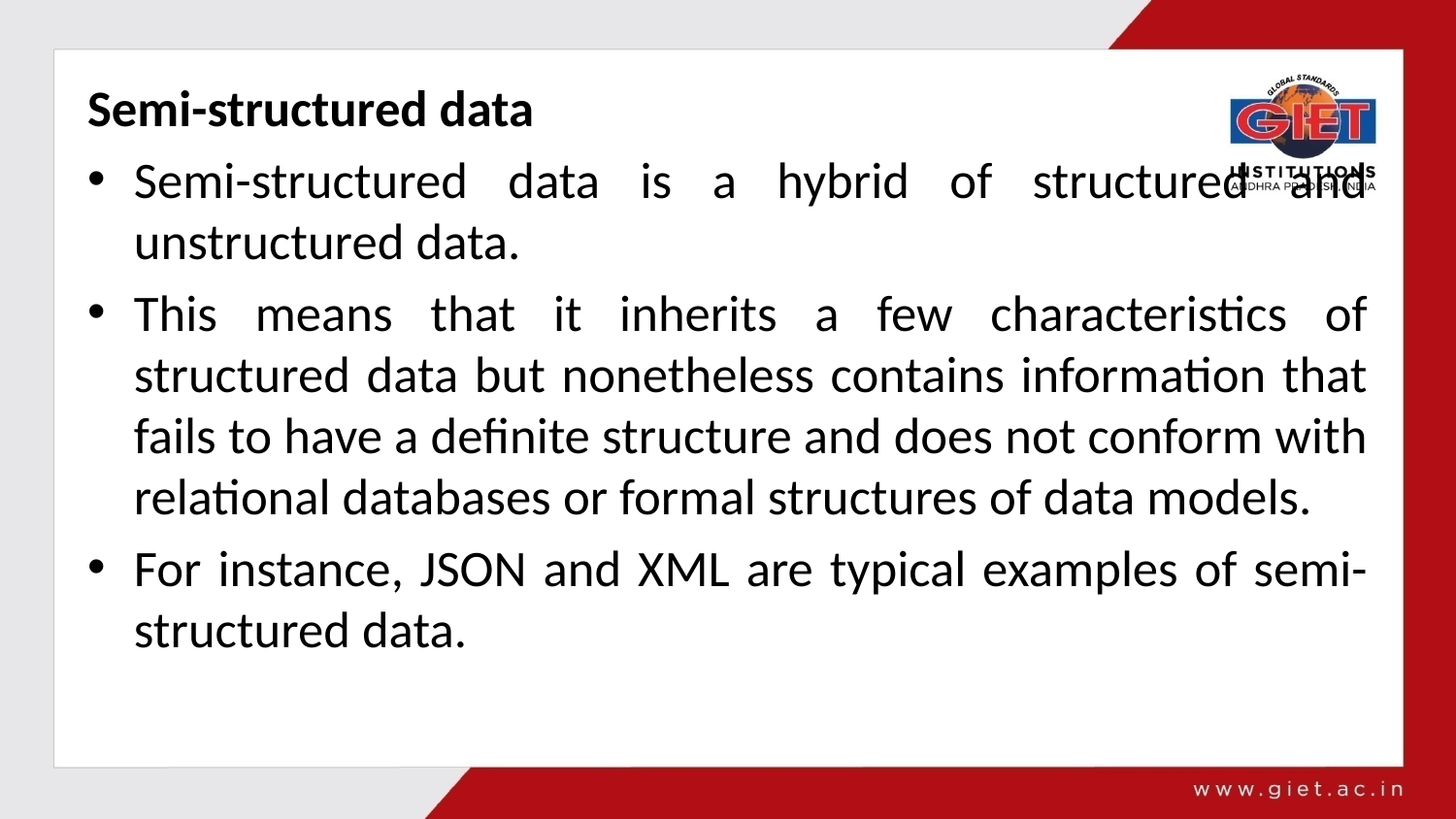

Semi-structured data
Semi-structured data is a hybrid of structured and unstructured data.
This means that it inherits a few characteristics of structured data but nonetheless contains information that fails to have a definite structure and does not conform with relational databases or formal structures of data models.
For instance, JSON and XML are typical examples of semi-structured data.